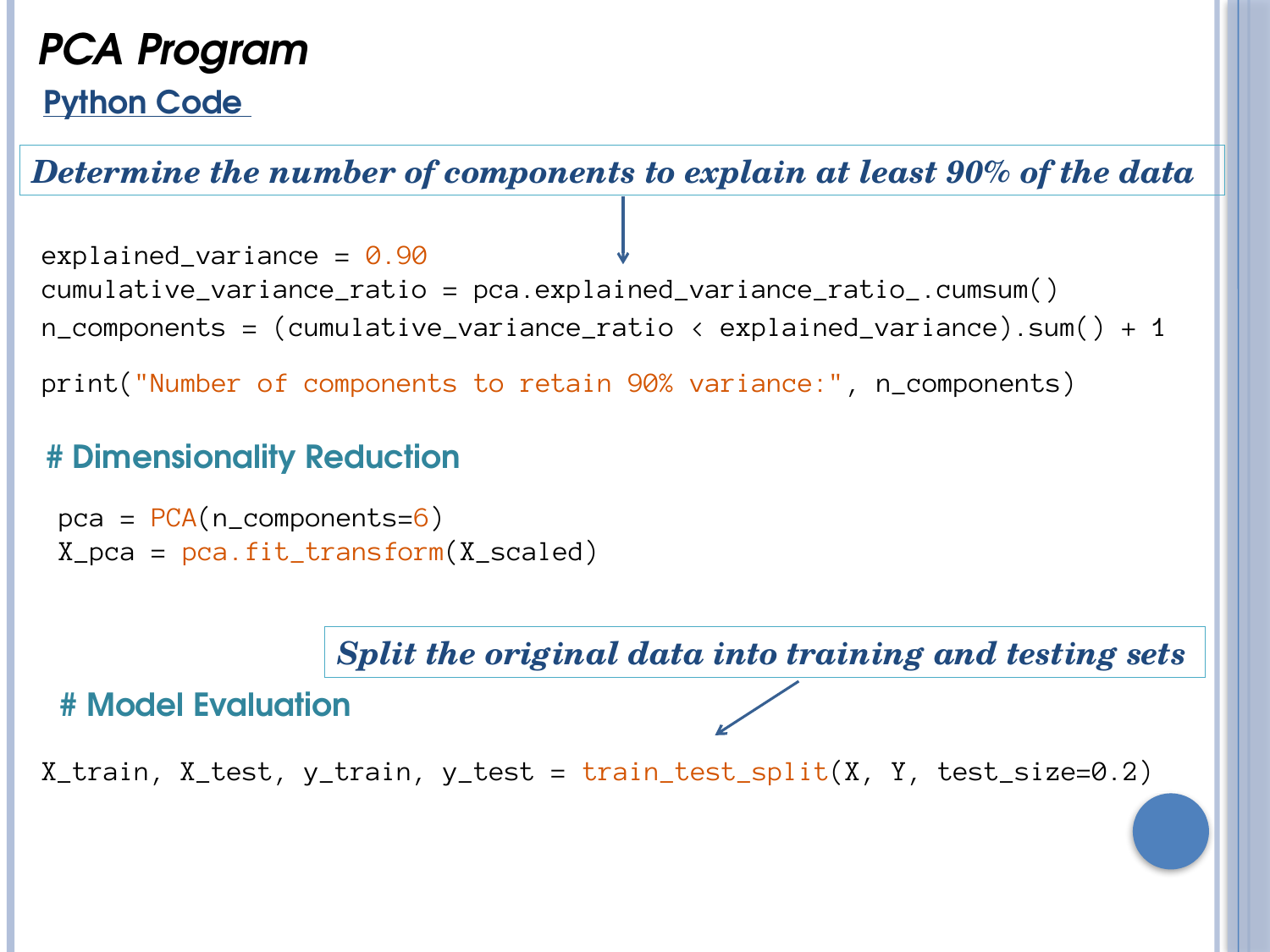

PCA Program
Python Code
Determine the number of components to explain at least 90% of the data
explained_variance = 0.90
cumulative_variance_ratio = pca.explained_variance_ratio_.cumsum()

n_components = (cumulative_variance_ratio < explained_variance).sum() + 1

print("Number of components to retain 90% variance:", n_components)
# Dimensionality Reduction
pca = PCA(n_components=6)
X_pca = pca.fit_transform(X_scaled)
Split the original data into training and testing sets
# Model Evaluation
X_train, X_test, y_train, y_test = train_test_split(X, Y, test_size=0.2)